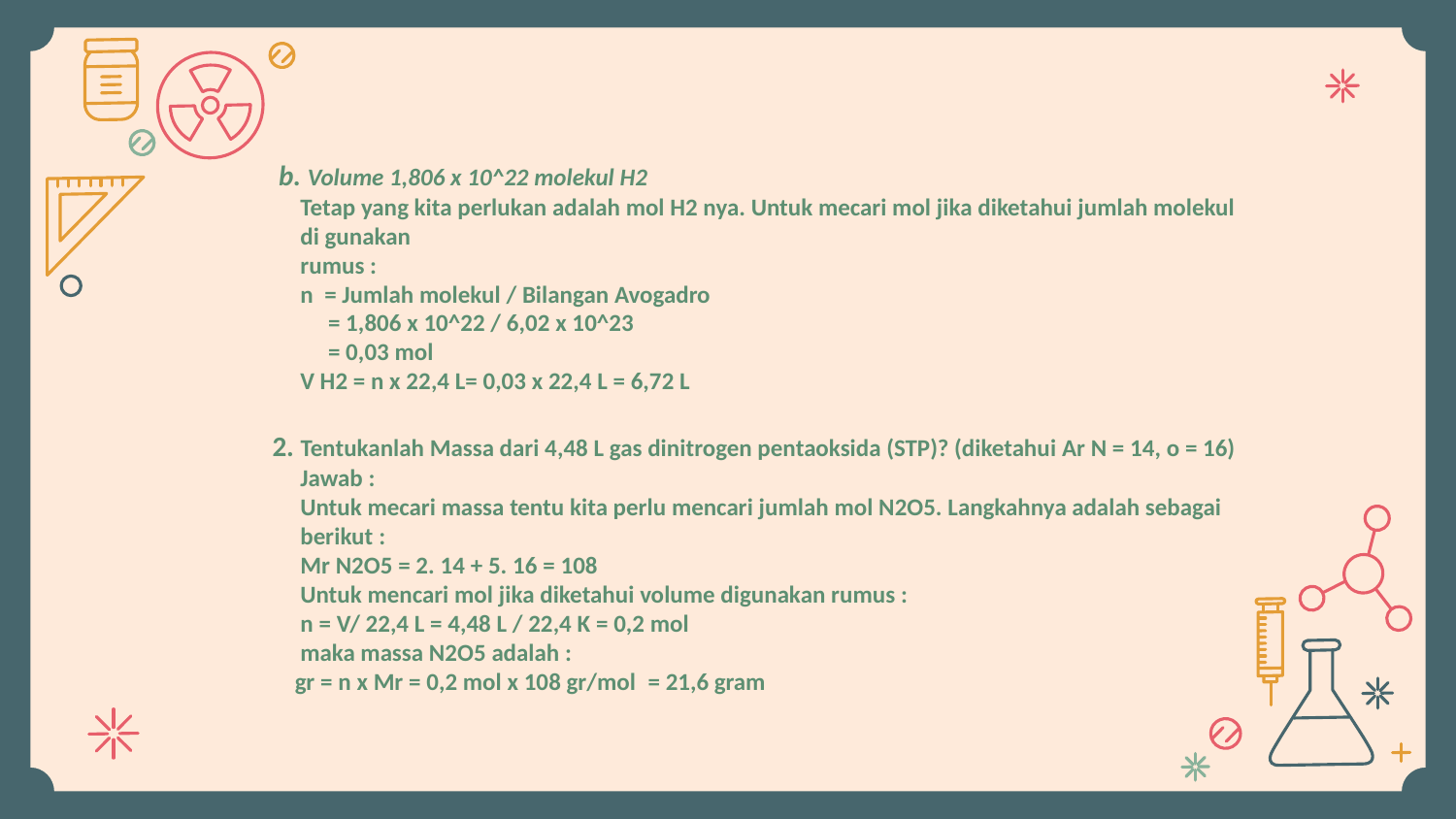

b. Volume 1,806 x 10^22 molekul H2
     Tetap yang kita perlukan adalah mol H2 nya. Untuk mecari mol jika diketahui jumlah molekul
     di gunakan
     rumus :
     n  = Jumlah molekul / Bilangan Avogadro
          = 1,806 x 10^22 / 6,02 x 10^23
          = 0,03 mol
     V H2 = n x 22,4 L= 0,03 x 22,4 L = 6,72 L

2. Tentukanlah Massa dari 4,48 L gas dinitrogen pentaoksida (STP)? (diketahui Ar N = 14, o = 16)
     Jawab :
     Untuk mecari massa tentu kita perlu mencari jumlah mol N2O5. Langkahnya adalah sebagai
     berikut :
     Mr N2O5 = 2. 14 + 5. 16 = 108
     Untuk mencari mol jika diketahui volume digunakan rumus :
     n = V/ 22,4 L = 4,48 L / 22,4 K = 0,2 mol
     maka massa N2O5 adalah :
    gr = n x Mr = 0,2 mol x 108 gr/mol  = 21,6 gram

ideal
#